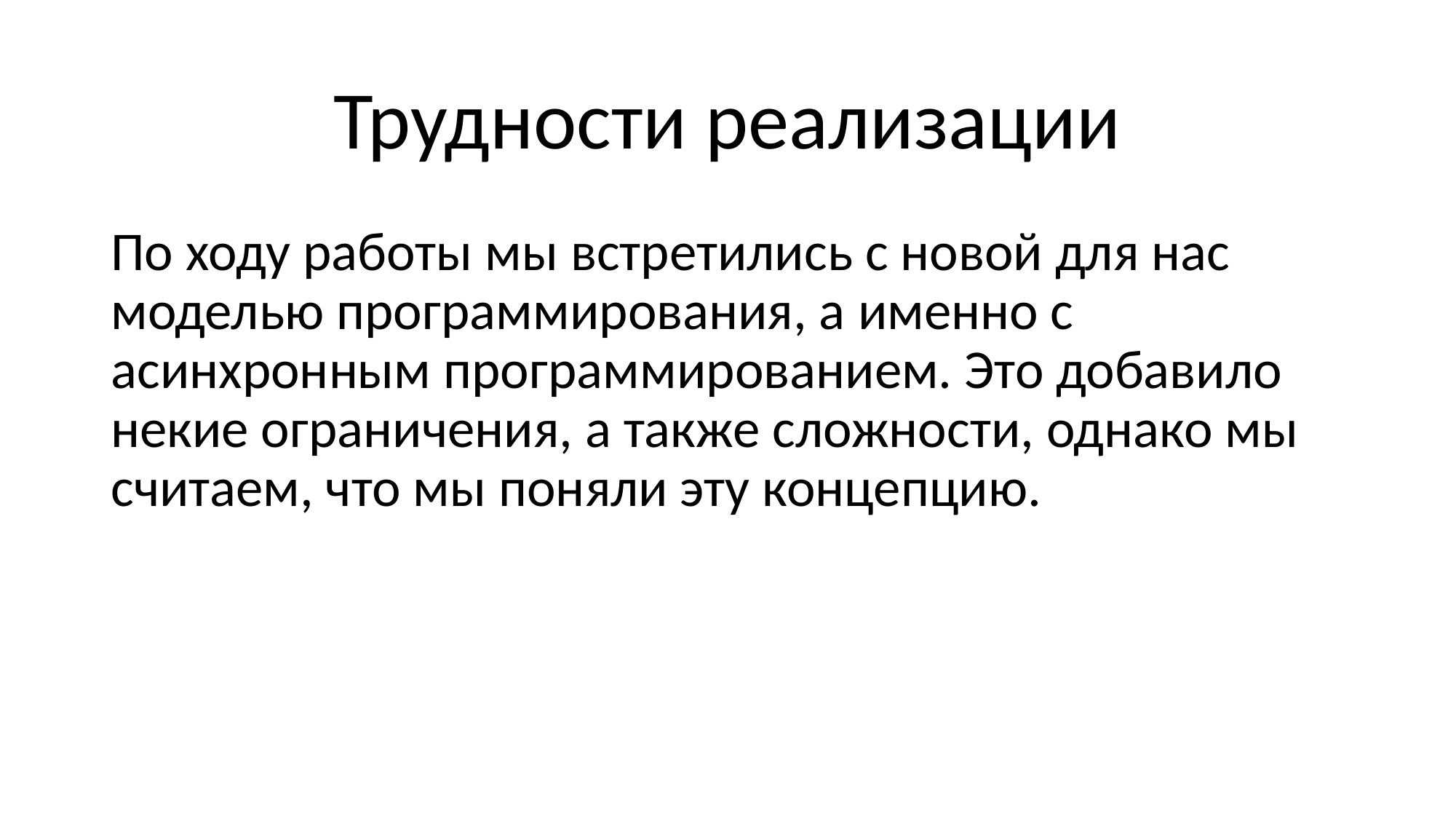

# Трудности реализации
По ходу работы мы встретились с новой для нас моделью программирования, а именно с асинхронным программированием. Это добавило некие ограничения, а также сложности, однако мы считаем, что мы поняли эту концепцию.